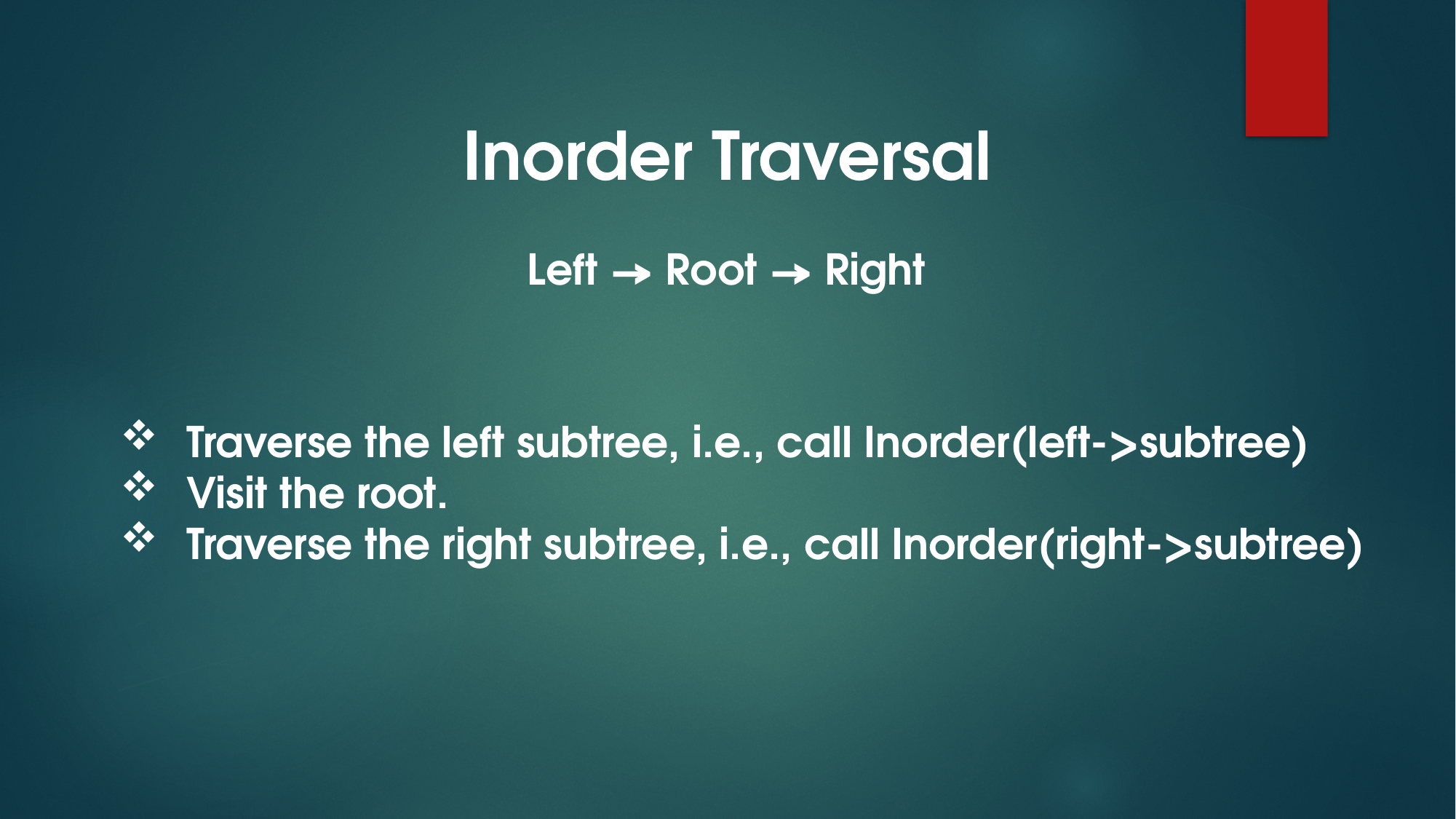

Inorder Traversal
Left → Root → Right
 Traverse the left subtree, i.e., call Inorder(left->subtree)
 Visit the root.
 Traverse the right subtree, i.e., call Inorder(right->subtree)